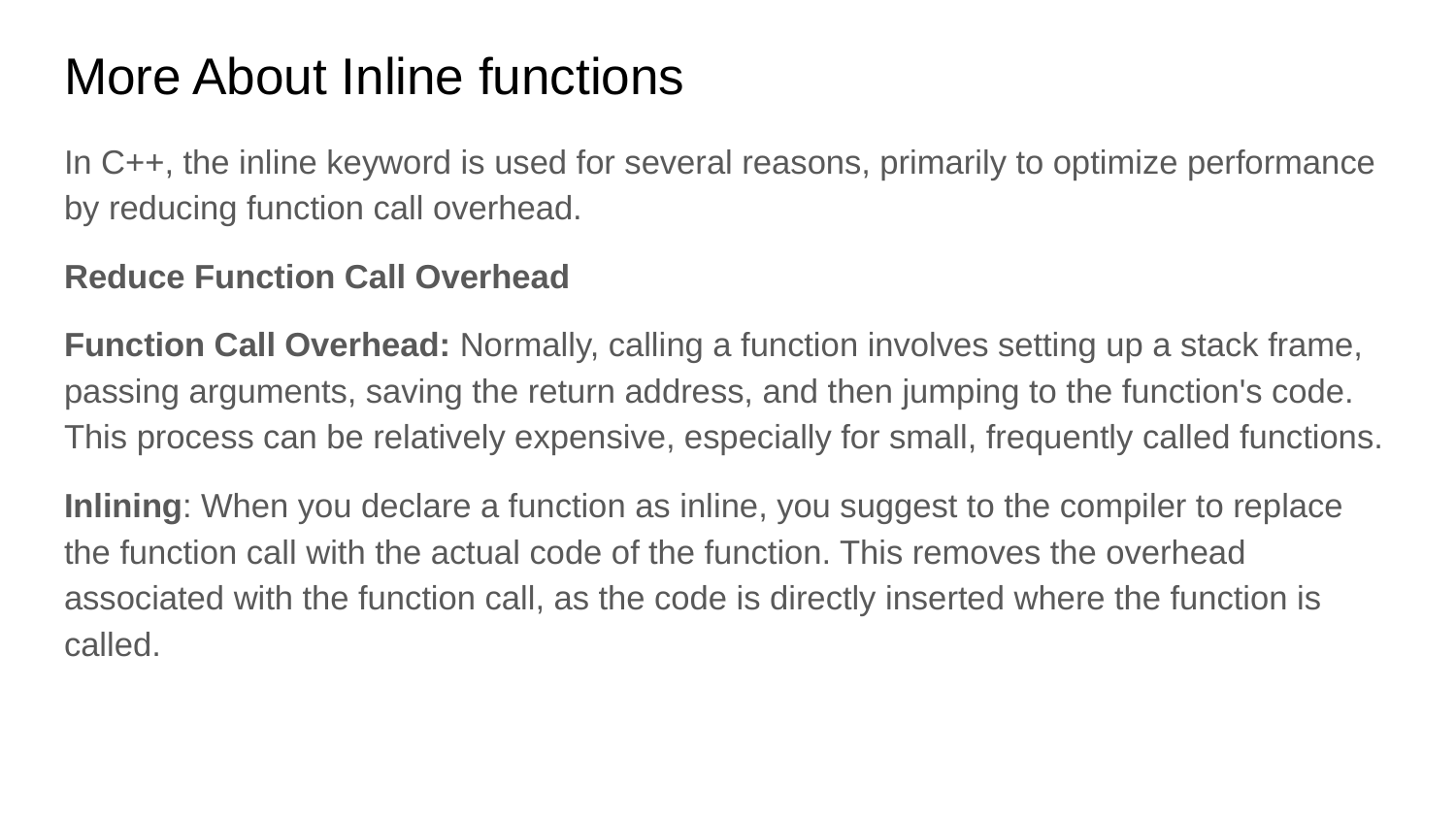

# More About Inline functions
In C++, the inline keyword is used for several reasons, primarily to optimize performance by reducing function call overhead.
Reduce Function Call Overhead
Function Call Overhead: Normally, calling a function involves setting up a stack frame, passing arguments, saving the return address, and then jumping to the function's code. This process can be relatively expensive, especially for small, frequently called functions.
Inlining: When you declare a function as inline, you suggest to the compiler to replace the function call with the actual code of the function. This removes the overhead associated with the function call, as the code is directly inserted where the function is called.